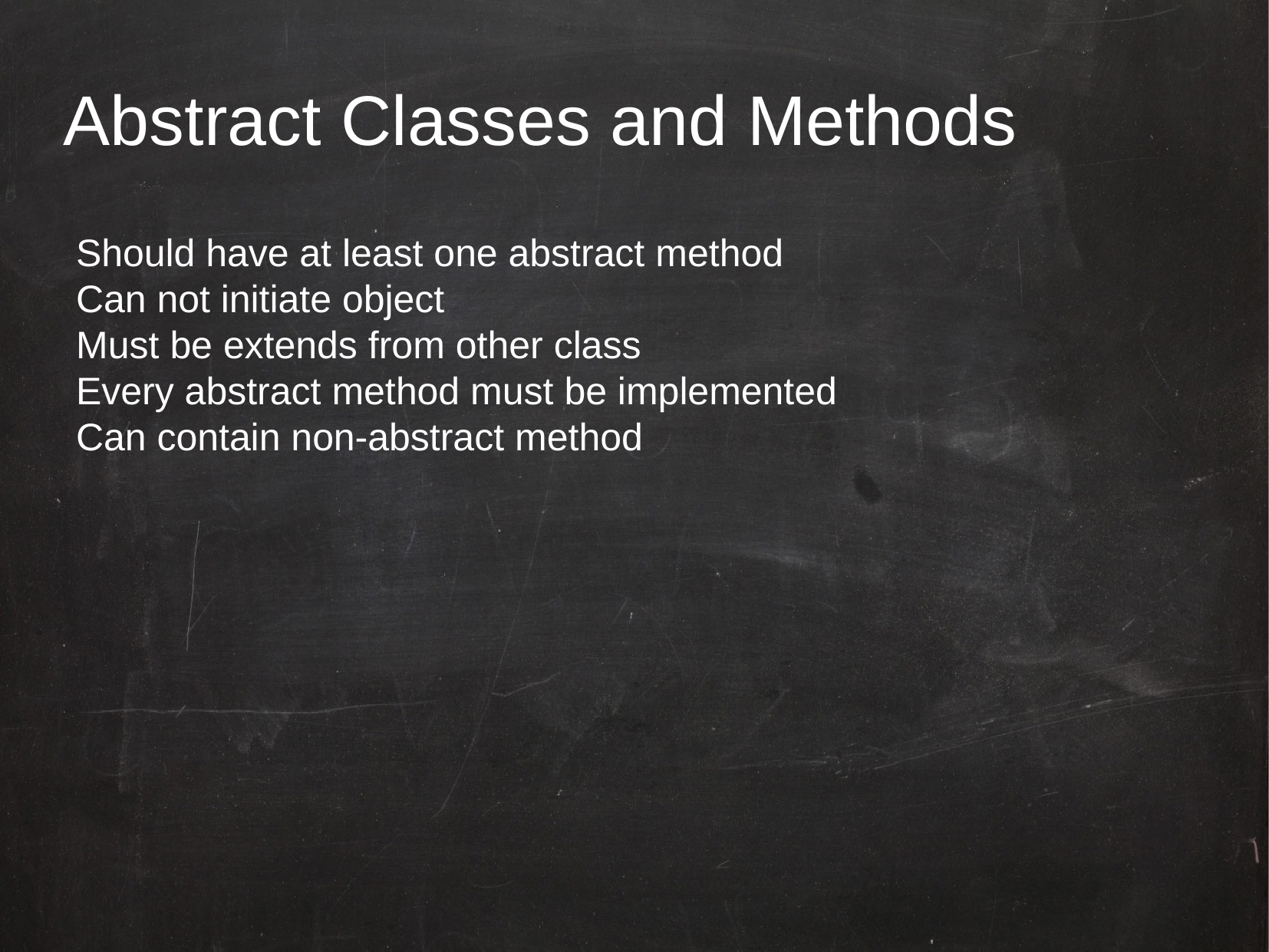

Abstract Classes and Methods
Should have at least one abstract method
Can not initiate object
Must be extends from other class
Every abstract method must be implemented
Can contain non-abstract method